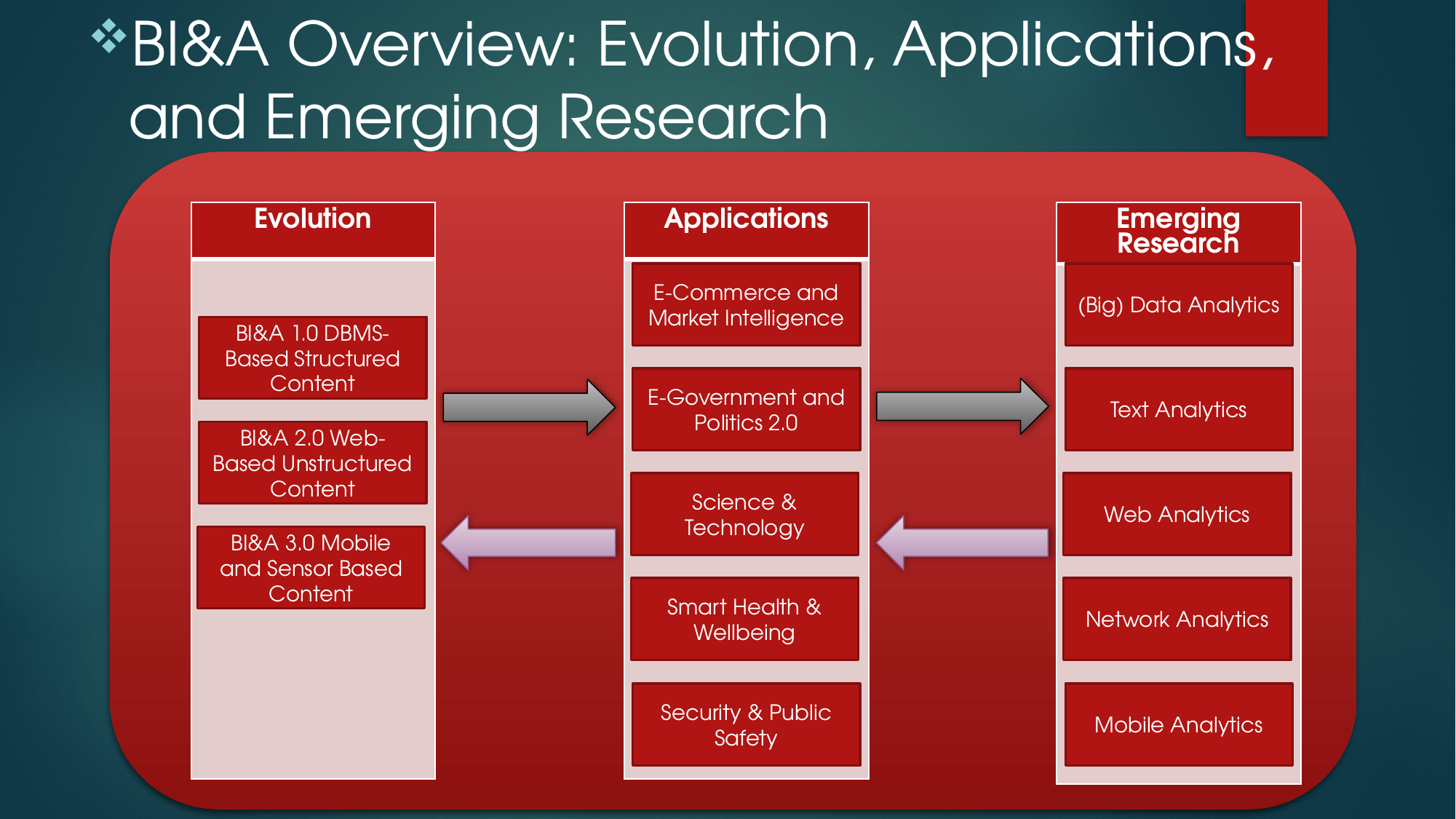

BI&A Overview: Evolution, Applications, and Emerging Research

| Applications |
| --- |
|  |
| Evolution |
| --- |
|  |
| Emerging Research |
| --- |
|  |
E-Commerce and Market Intelligence
(Big) Data Analytics
BI&A 1.0 DBMS- Based Structured Content
E-Government and Politics 2.0
Text Analytics

BI&A 2.0 Web- Based Unstructured Content
Science & Technology
Web Analytics

BI&A 3.0 Mobile and Sensor Based Content
Smart Health & Wellbeing
Network Analytics
Security & Public Safety
Mobile Analytics